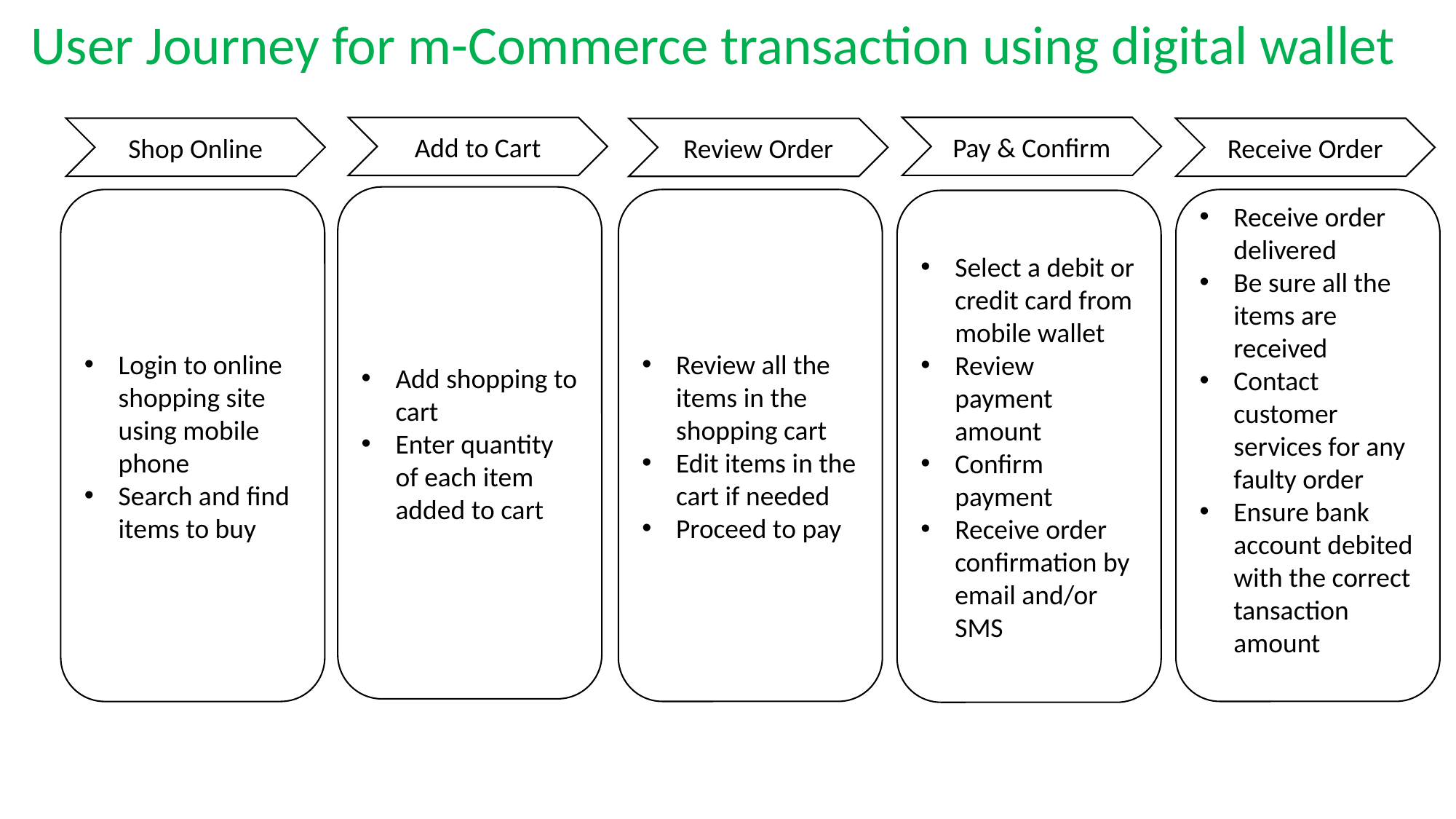

# User Journey for m-Commerce transaction using digital wallet

Pay & Confirm
Add to Cart
Shop Online
Receive Order
Review Order
Add shopping to cart
Enter quantity of each item added to cart
Review all the items in the shopping cart
Edit items in the cart if needed
Proceed to pay
Receive order delivered
Be sure all the items are received
Contact customer services for any faulty order
Ensure bank account debited with the correct tansaction amount

Login to online shopping site using mobile phone
Search and find items to buy
Select a debit or credit card from mobile wallet
Review payment amount
Confirm payment
Receive order confirmation by email and/or SMS